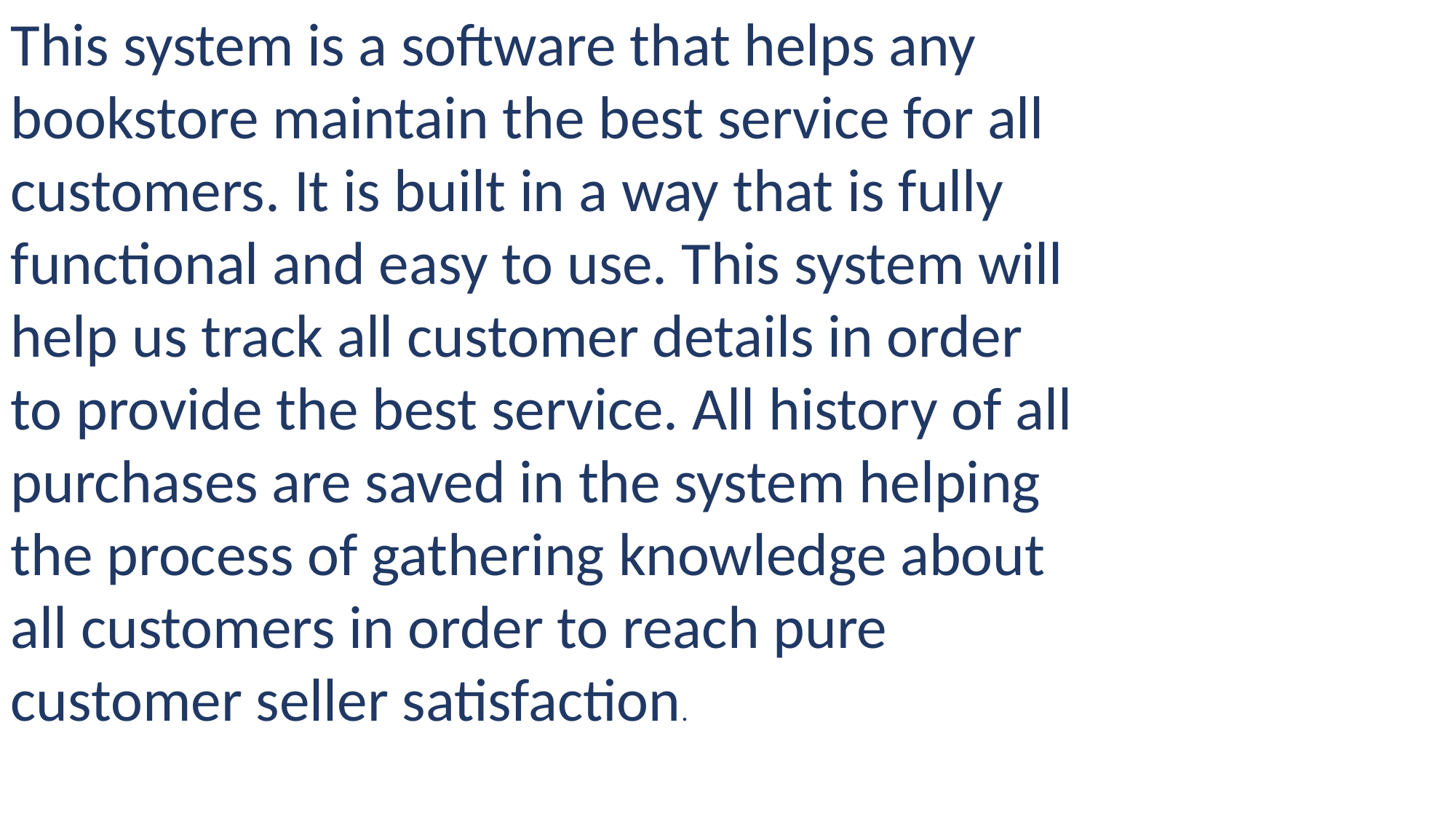

This system is a software that helps any bookstore maintain the best service for all customers. It is built in a way that is fully functional and easy to use. This system will help us track all customer details in order to provide the best service. All history of all purchases are saved in the system helping the process of gathering knowledge about all customers in order to reach pure customer seller satisfaction.